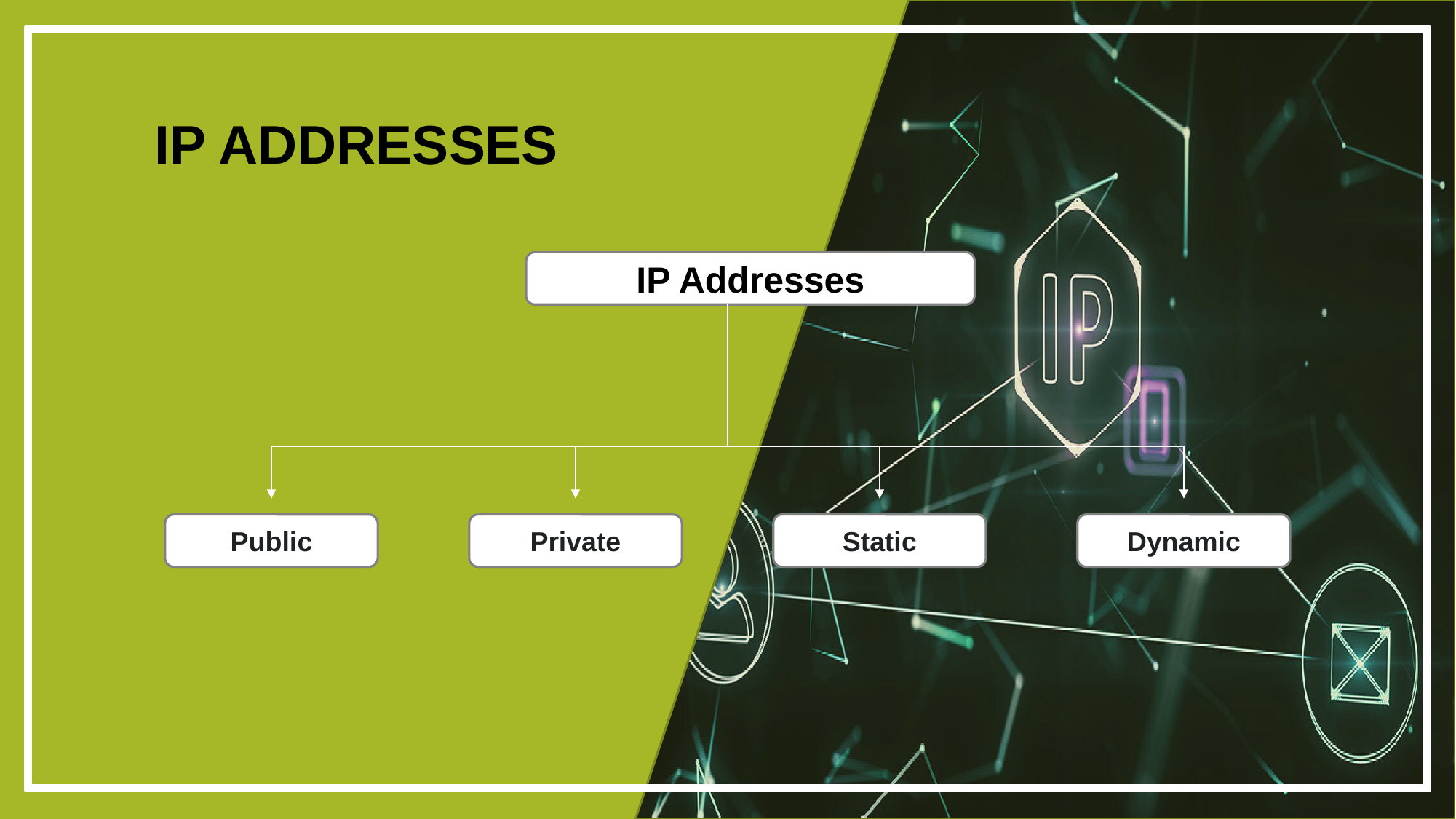

IP ADDRESSES
IP Addresses
Public
Private
Static
Dynamic